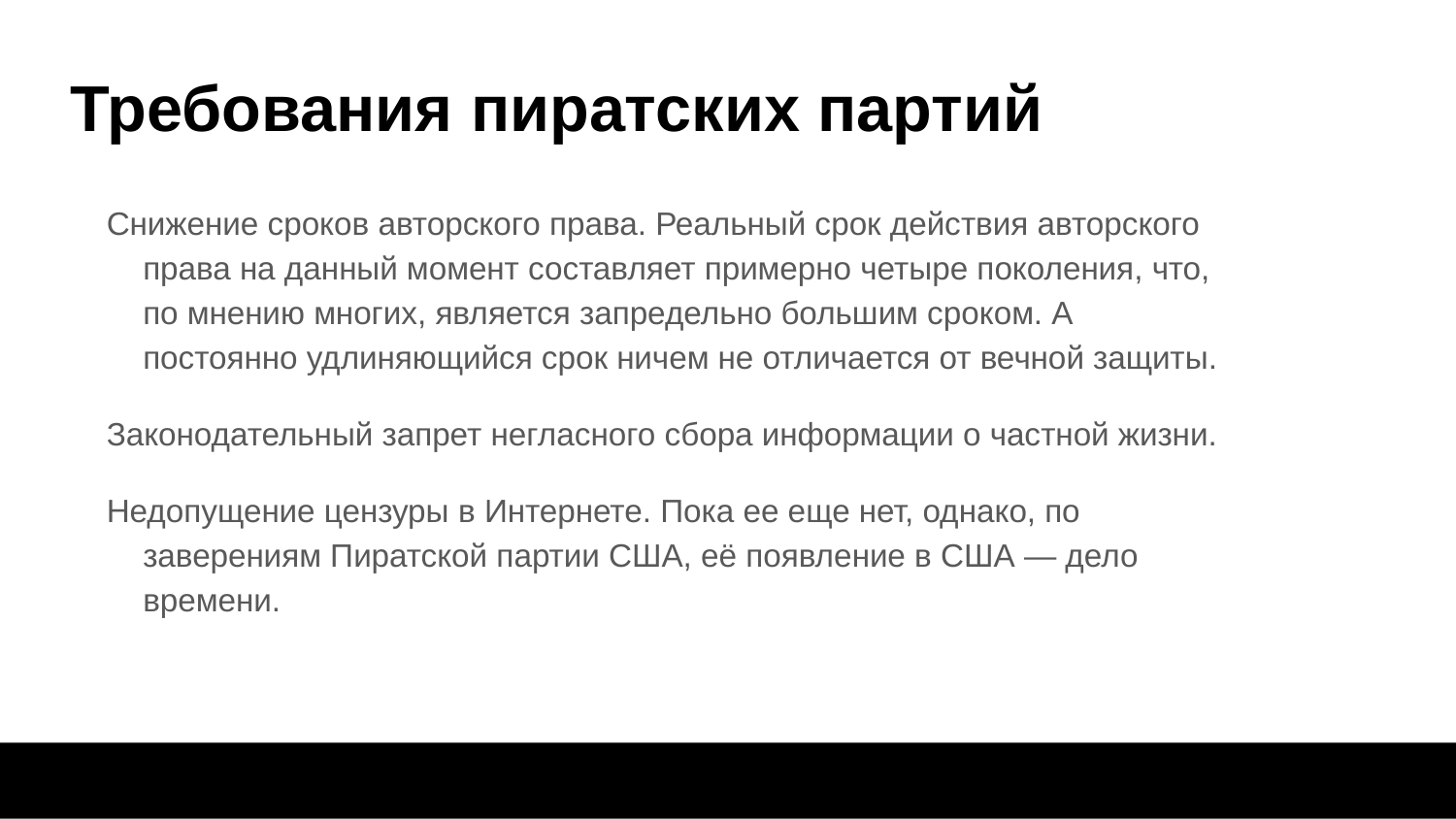

# Требования пиратских партий
Снижение сроков авторского права. Реальный срок действия авторского права на данный момент составляет примерно четыре поколения, что, по мнению многих, является запредельно большим сроком. А постоянно удлиняющийся срок ничем не отличается от вечной защиты.
Законодательный запрет негласного сбора информации о частной жизни.
Недопущение цензуры в Интернете. Пока ее еще нет, однако, по заверениям Пиратской партии США, её появление в США — дело времени.